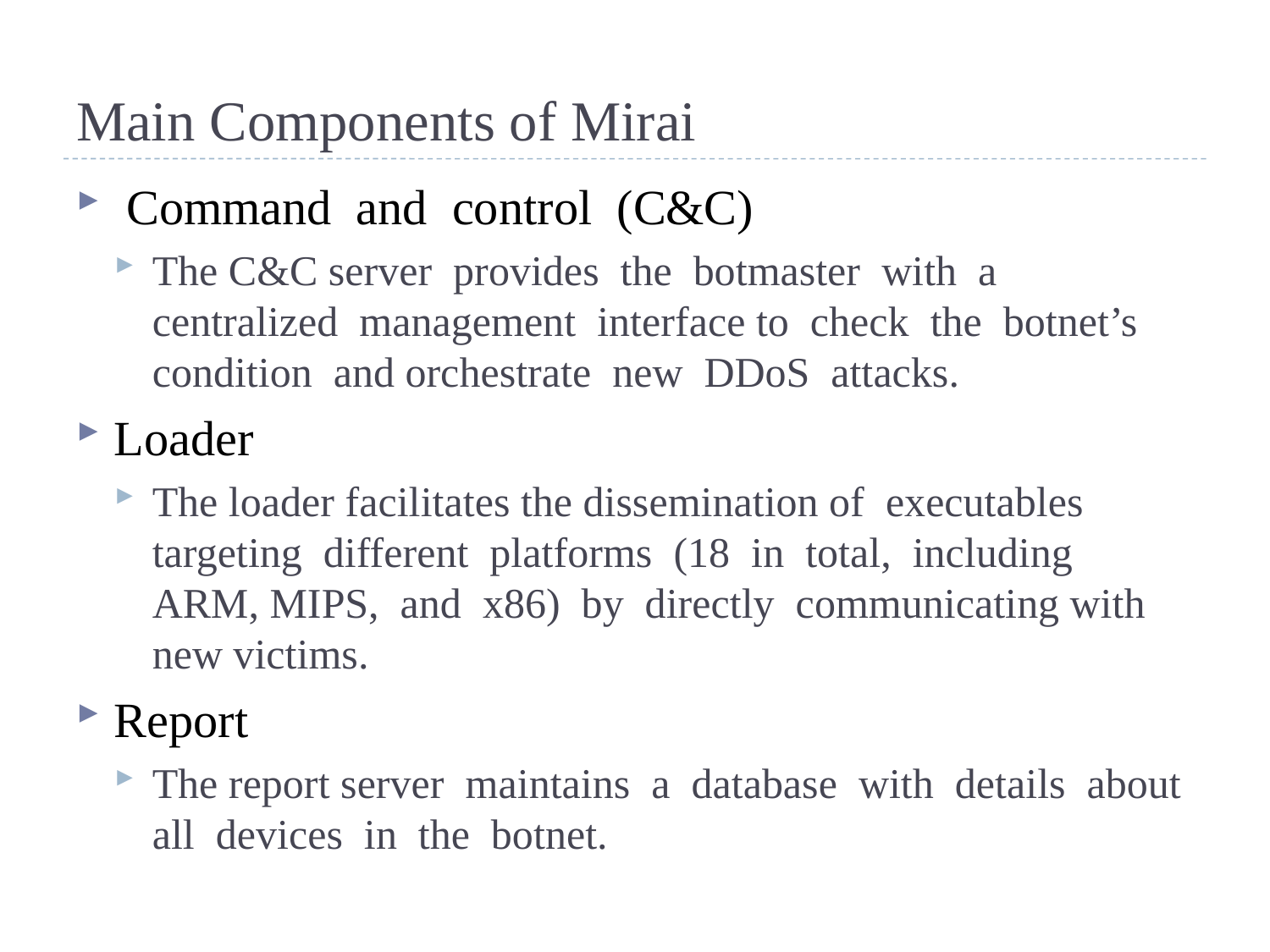

# Main Components of Mirai
 Command  and  control  (C&C)
The C&C server  provides  the  botmaster  with  a centralized  management  interface to  check  the  botnet’s  condition  and orchestrate  new  DDoS  attacks.
Loader
The loader facilitates the dissemination of  executables  targeting  different  platforms  (18  in  total,  including  ARM, MIPS,  and  x86)  by  directly  communicating with new victims.
Report
The report server  maintains  a  database  with  details  about  all  devices  in  the  botnet.